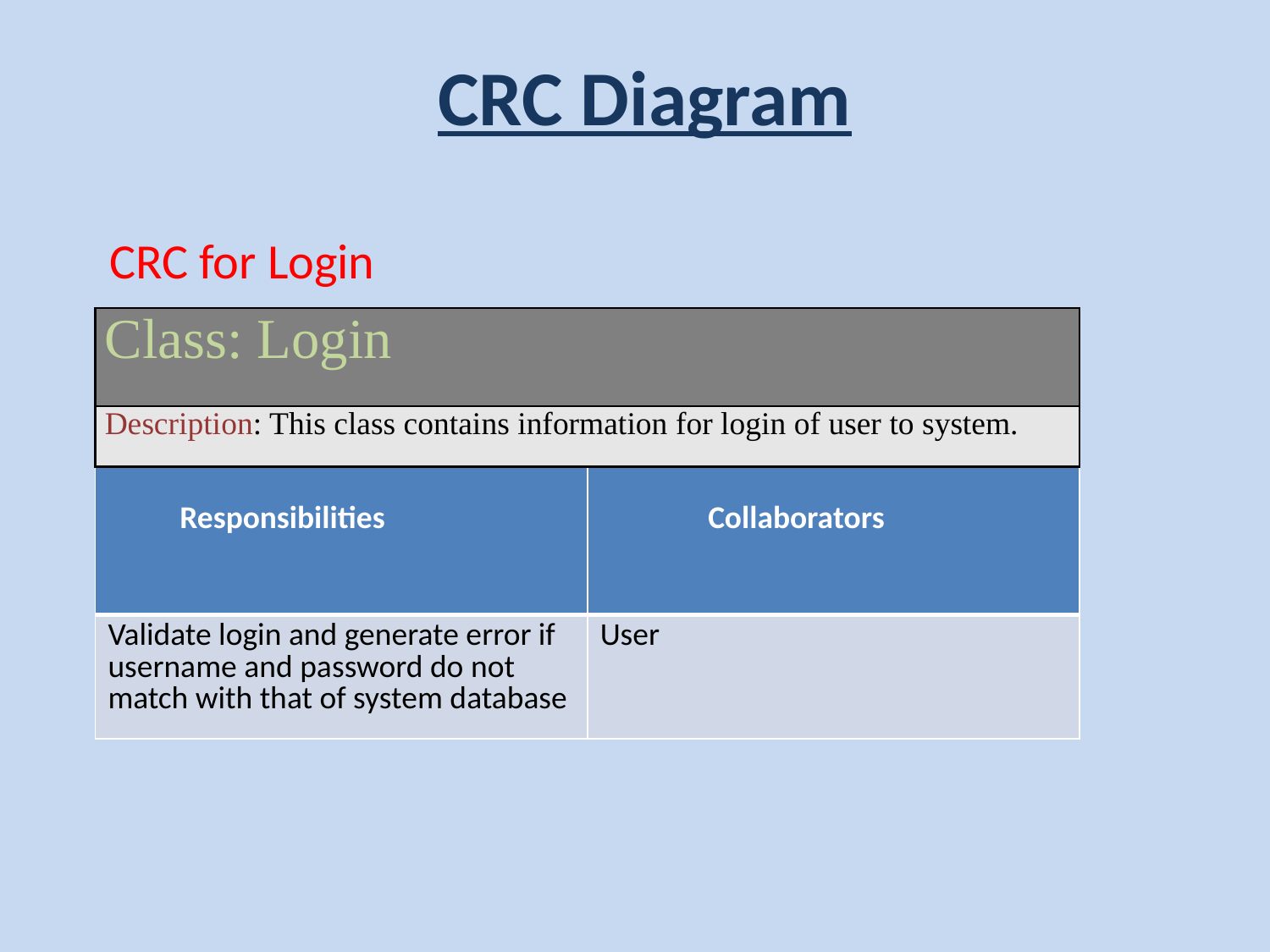

CRC Diagram
CRC for Login
| Class: Login |
| --- |
| Description: This class contains information for login of user to system. |
| Responsibilities | Collaborators |
| --- | --- |
| Validate login and generate error if username and password do not match with that of system database | User |